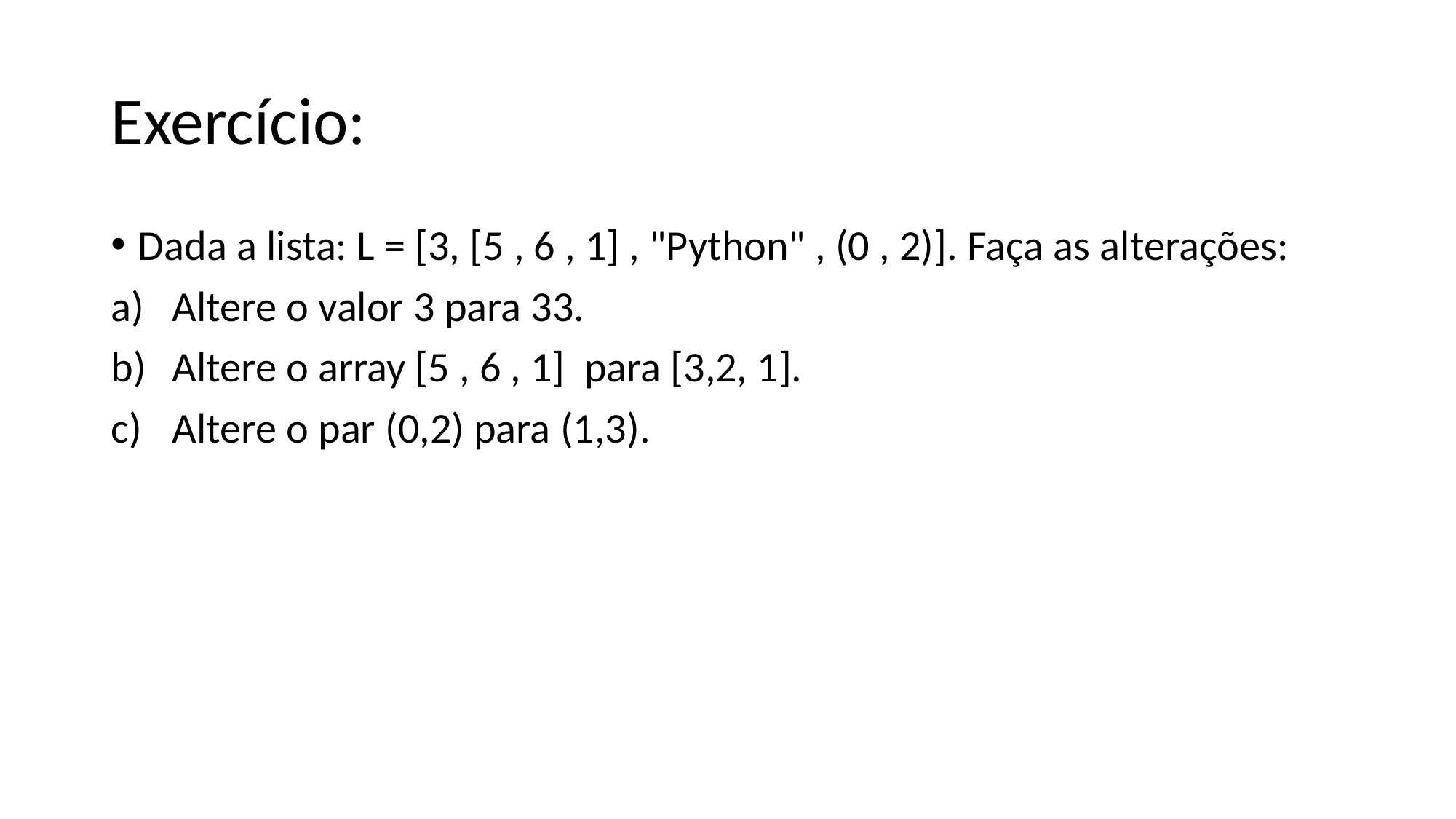

# Exercício:
Dada a lista: L = [3, [5 , 6 , 1] , "Python" , (0 , 2)]. Faça as alterações:
Altere o valor 3 para 33.
Altere o array [5 , 6 , 1]  para [3,2, 1].
Altere o par (0,2) para (1,3).